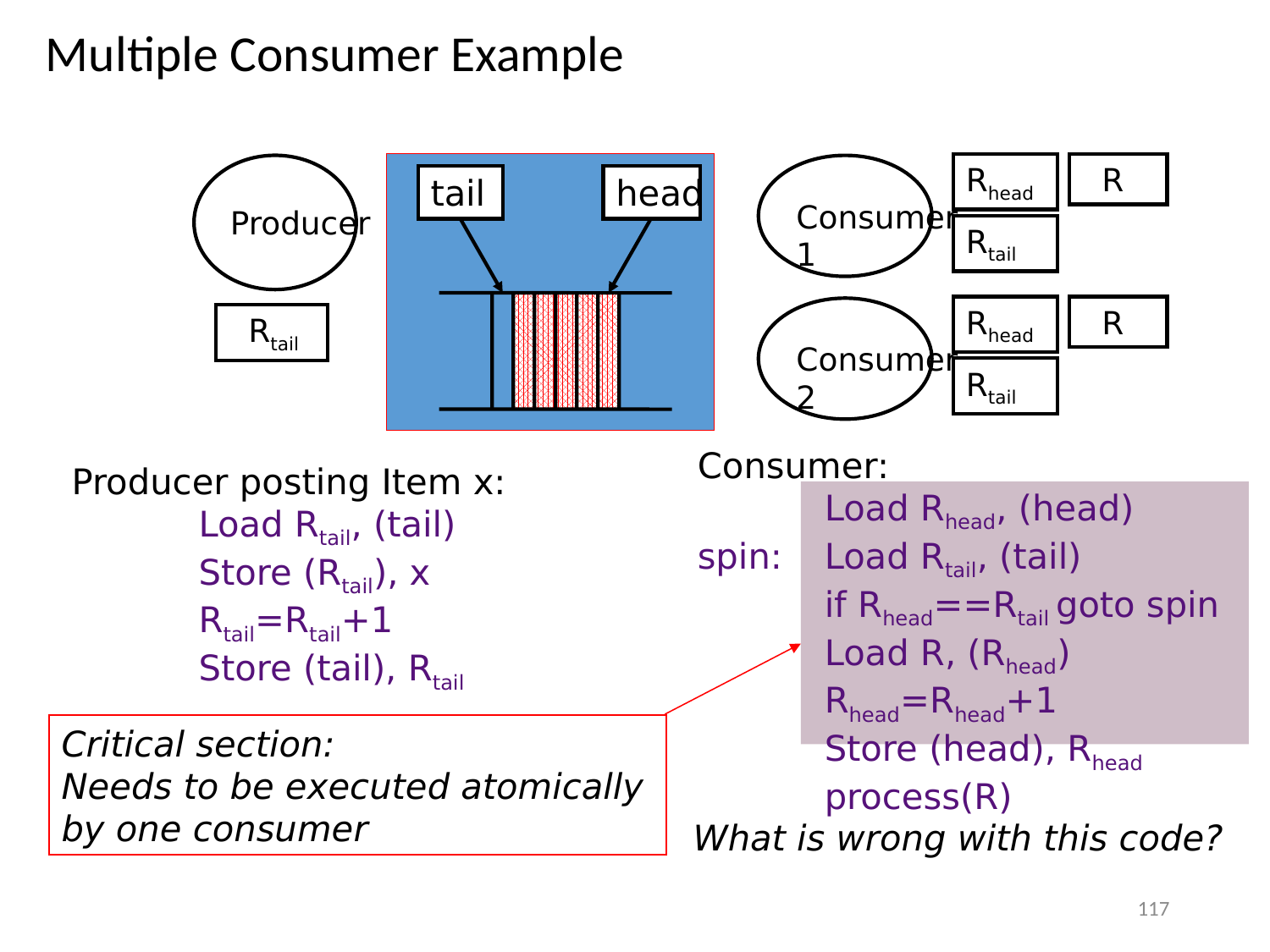

# Multiple Consumer Example

tail
head

Rhead
Rtail
  R

Consumer
1
Producer
  Rtail
Rhead
Rtail
  R

Consumer
2
Consumer:
	Load Rhead, (head)
spin:	Load Rtail, (tail)
	if Rhead==Rtail goto spin
	Load R, (Rhead)
	Rhead=Rhead+1
	Store (head), Rhead
	process(R)
Producer posting Item x:
	Load Rtail, (tail)
	Store (Rtail), x
	Rtail=Rtail+1
	Store (tail), Rtail

Critical section:
Needs to be executed atomically by one consumer
What is wrong with this code?
117